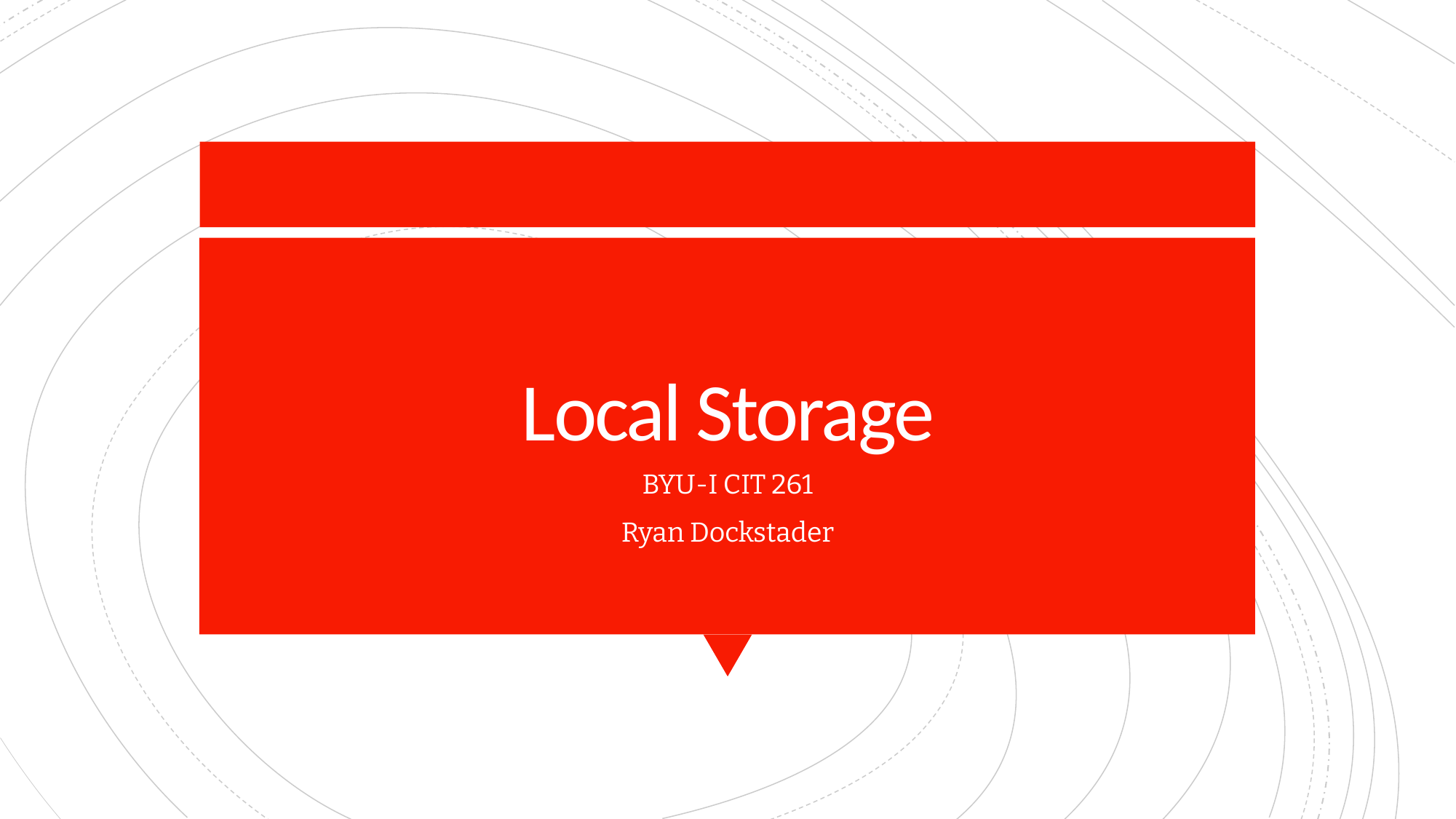

# Local Storage
BYU-I CIT 261
Ryan Dockstader